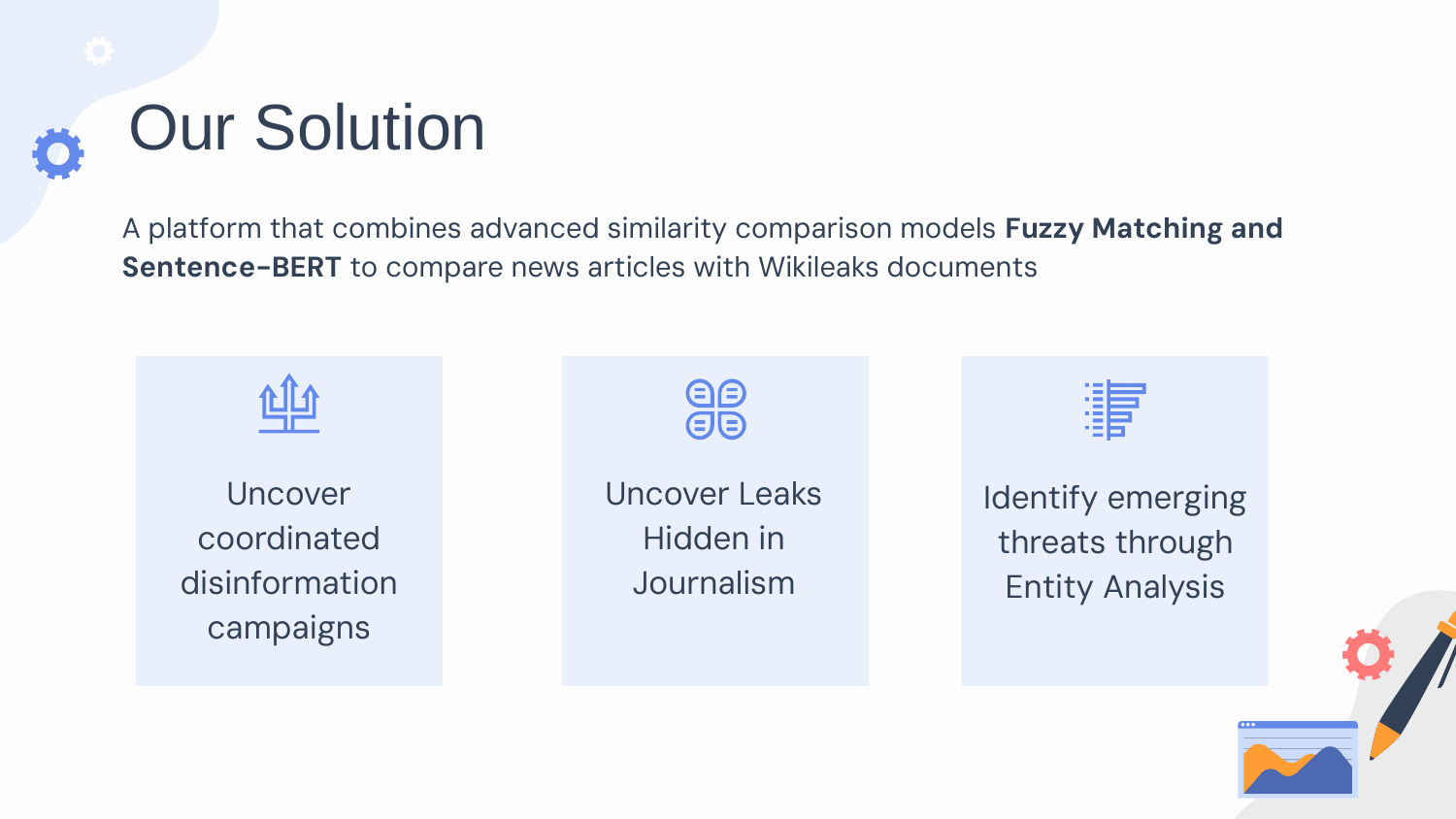

# Our Solution
A platform that combines advanced similarity comparison models Fuzzy Matching and Sentence-BERT to compare news articles with Wikileaks documents

Uncover coordinated disinformation campaigns

Uncover Leaks Hidden in Journalism
Identify emerging threats through Entity Analysis